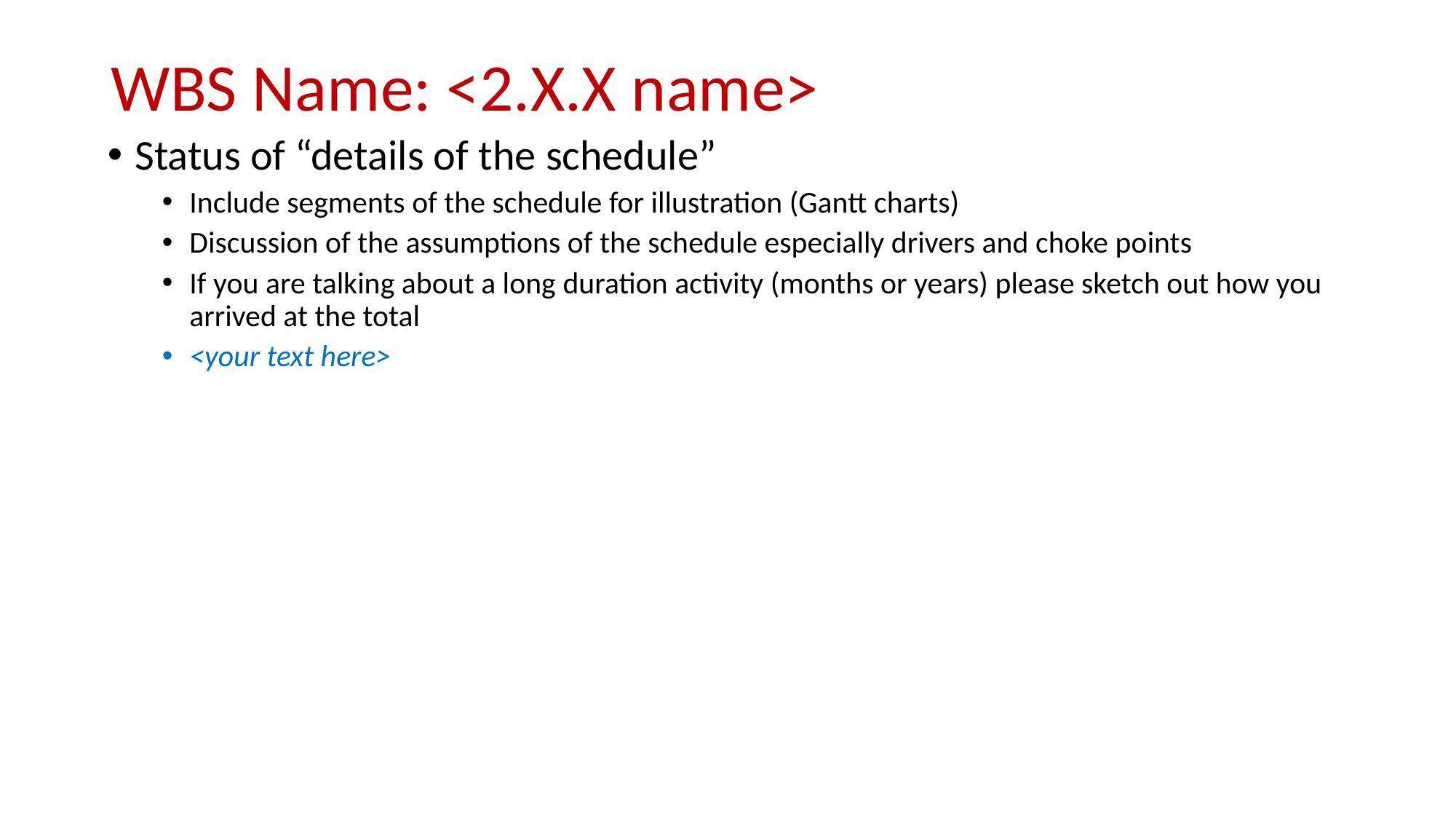

# WBS Name: <2.X.X name>
Status of “details of the schedule”
Include segments of the schedule for illustration (Gantt charts)
Discussion of the assumptions of the schedule especially drivers and choke points
If you are talking about a long duration activity (months or years) please sketch out how you arrived at the total
<your text here>